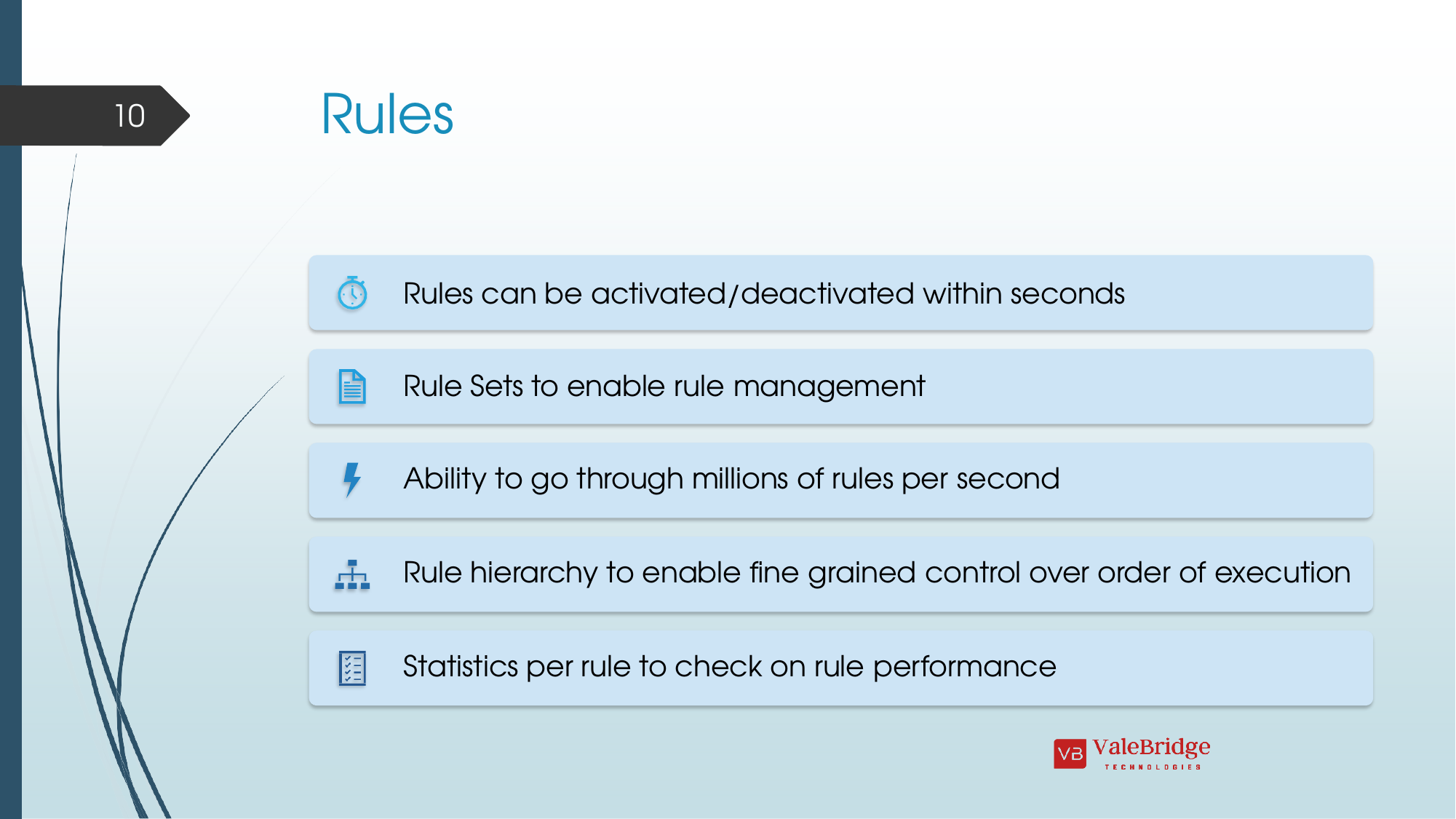

# Rules
10

Rules can be activated/deactivated within seconds

Rule Sets to enable rule management

Ability to go through millions of rules per second
Rule hierarchy to enable fine grained control over order of execution  Statistics per rule to check on rule performance